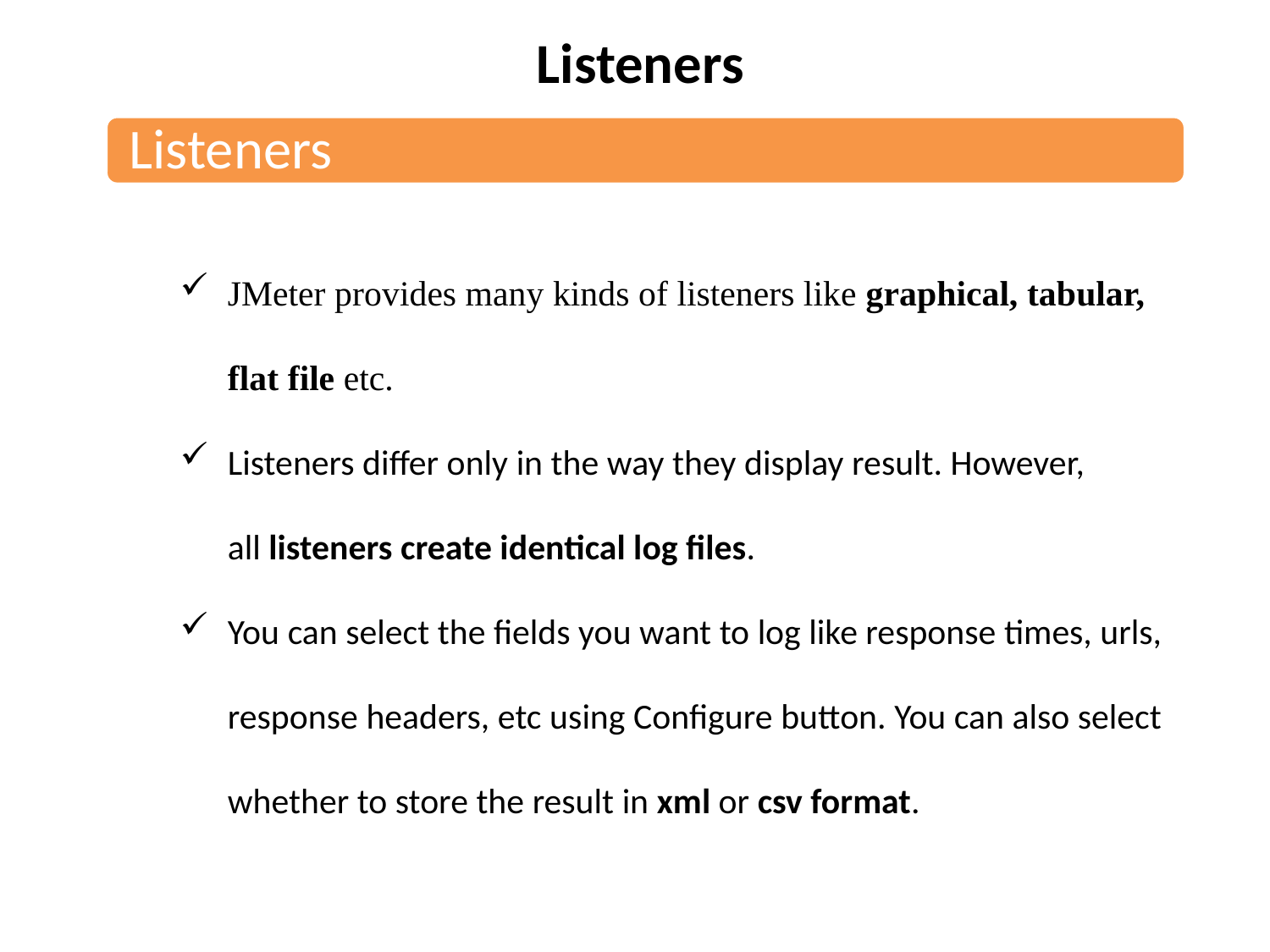

Listeners

Listeners
JMeter provides many kinds of listeners like graphical, tabular, flat file etc.
Listeners differ only in the way they display result. However, all listeners create identical log files.
You can select the fields you want to log like response times, urls, response headers, etc using Configure button. You can also select whether to store the result in xml or csv format.